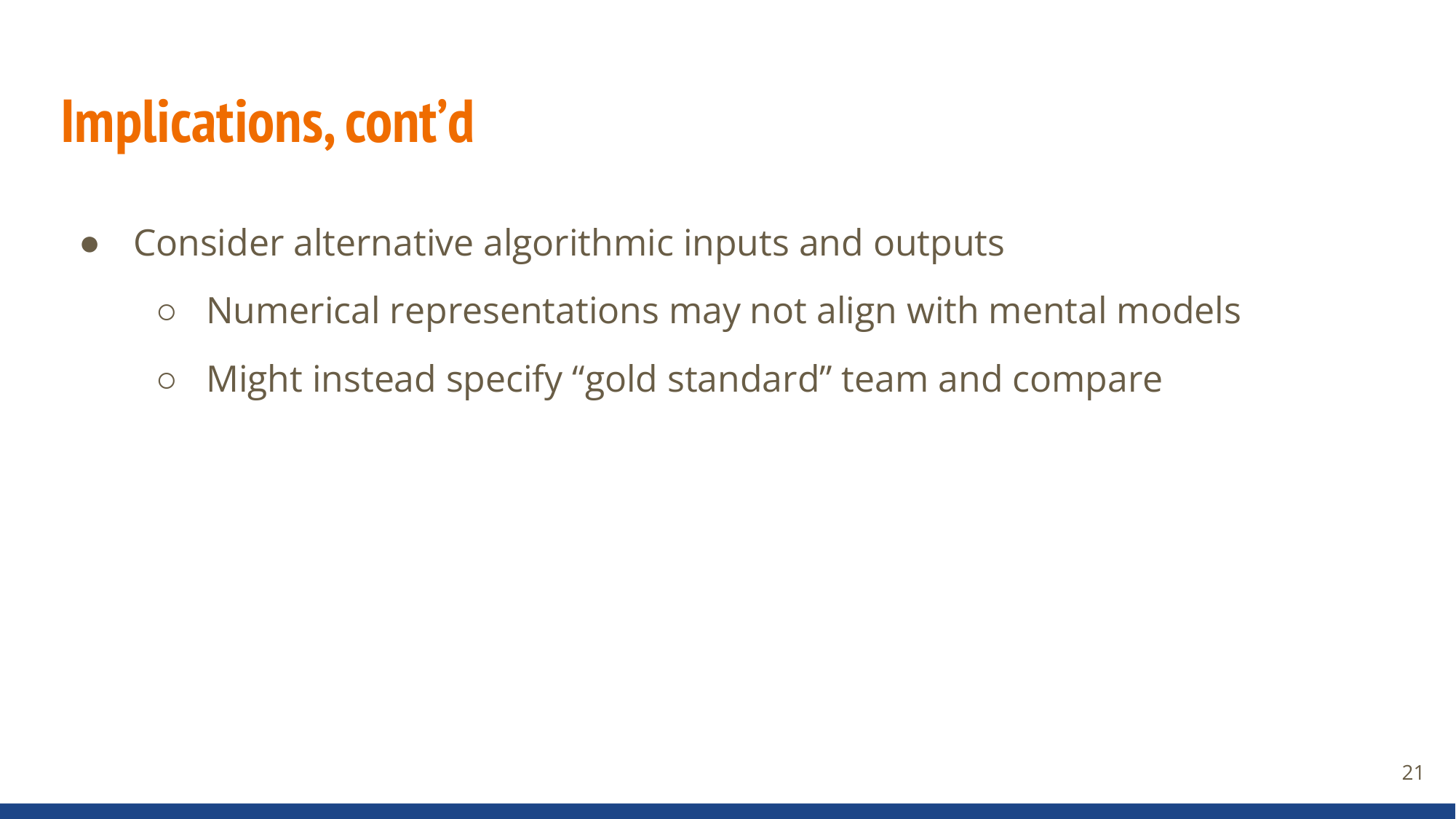

# Implications, cont’d
Consider alternative algorithmic inputs and outputs
Numerical representations may not align with mental models
Might instead specify “gold standard” team and compare
21